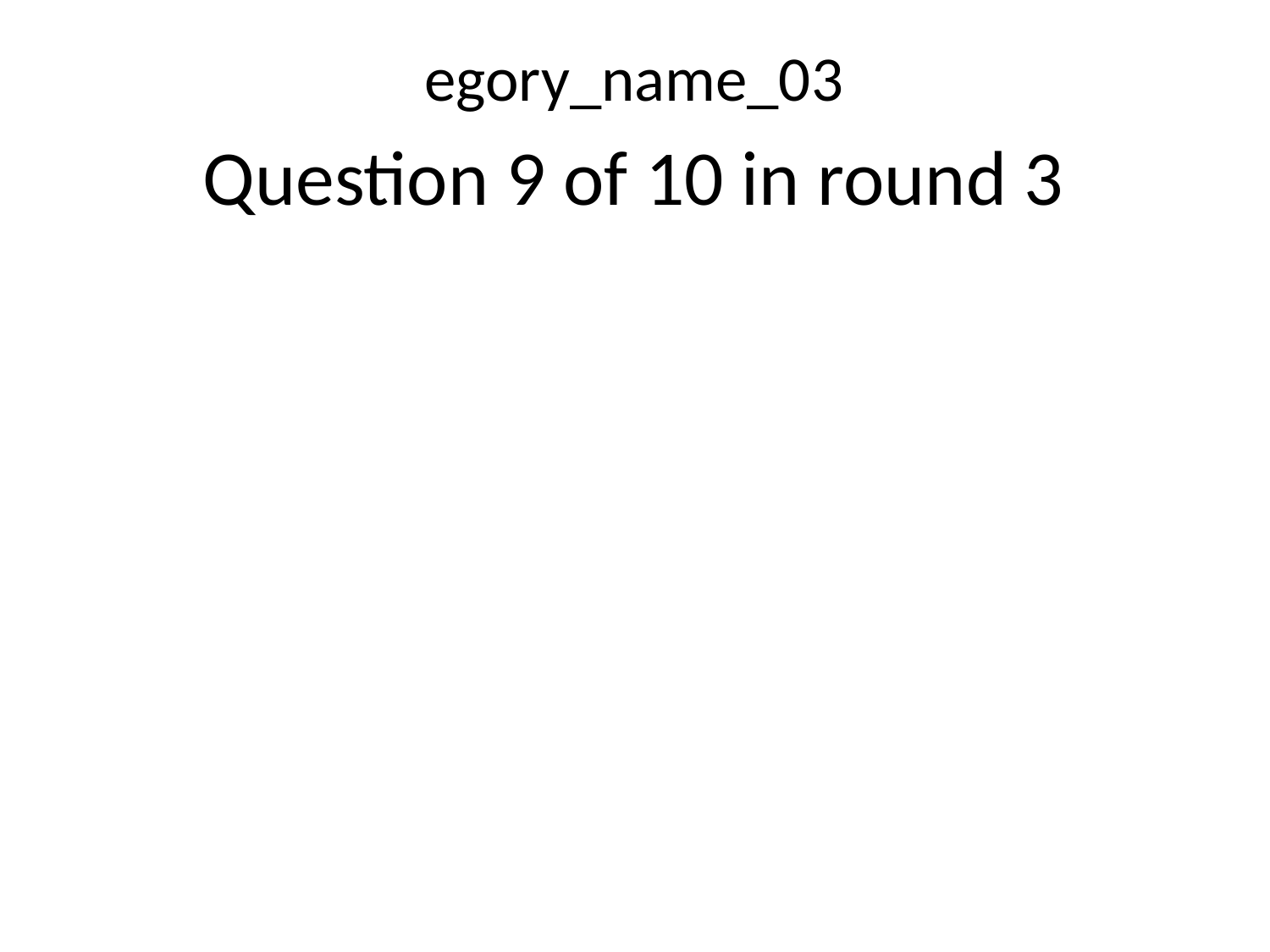

egory_name_03
Question 9 of 10 in round 3